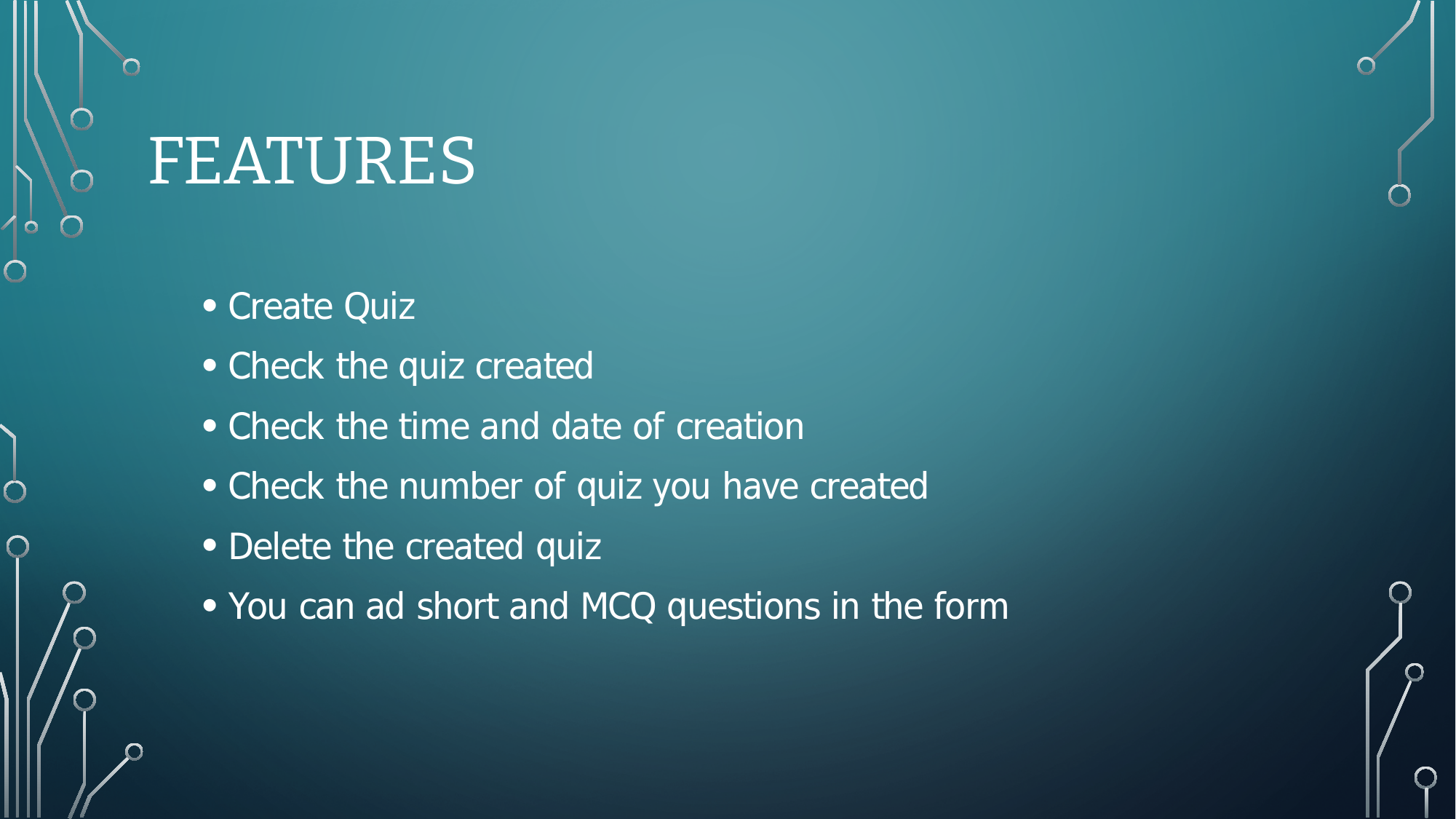

# Features
Create Quiz
Check the quiz created
Check the time and date of creation
Check the number of quiz you have created
Delete the created quiz
You can ad short and MCQ questions in the form